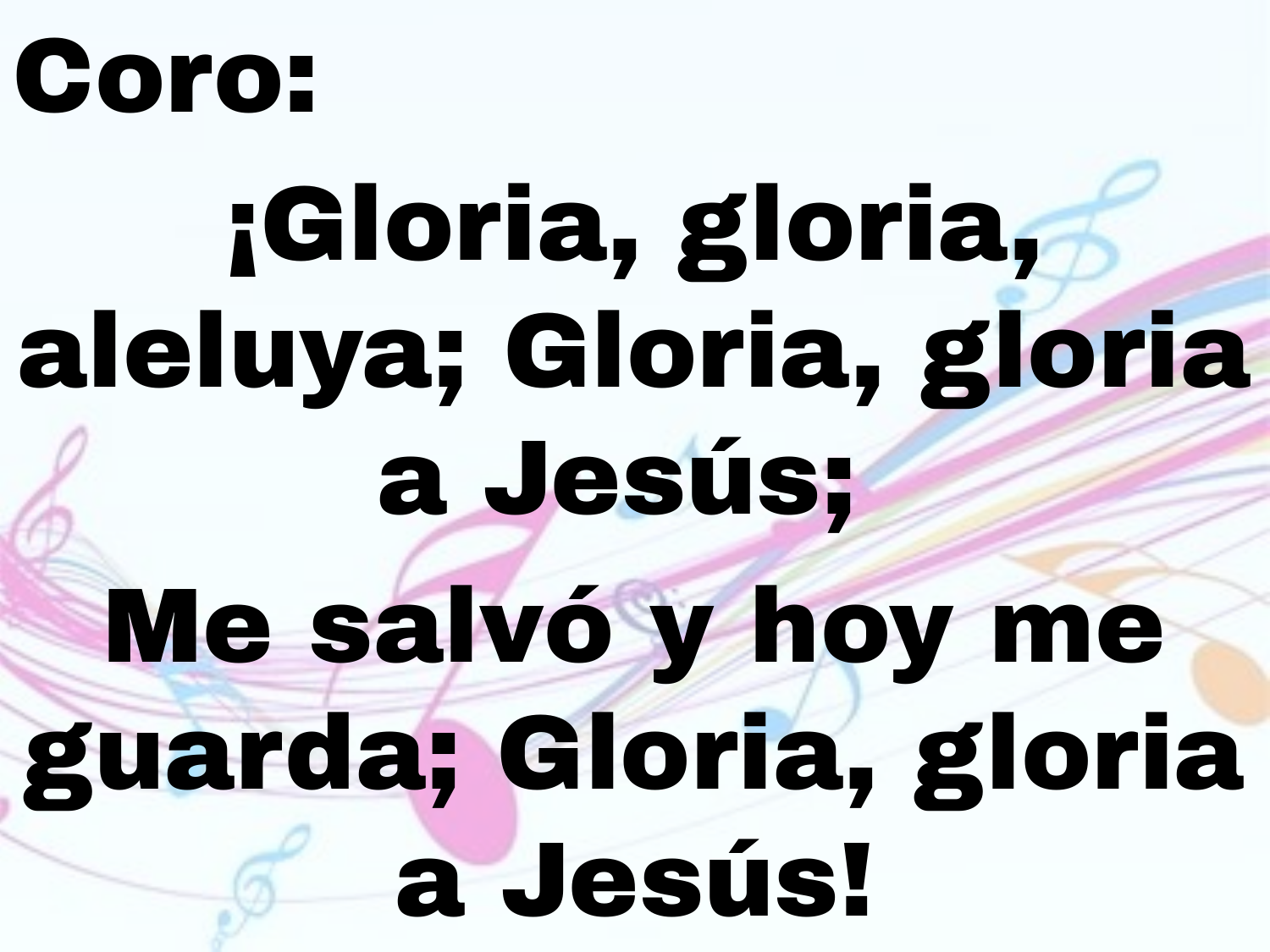

Coro:
¡Gloria, gloria, aleluya; Gloria, gloria a Jesús;
Me salvó y hoy me guarda; Gloria, gloria a Jesús!